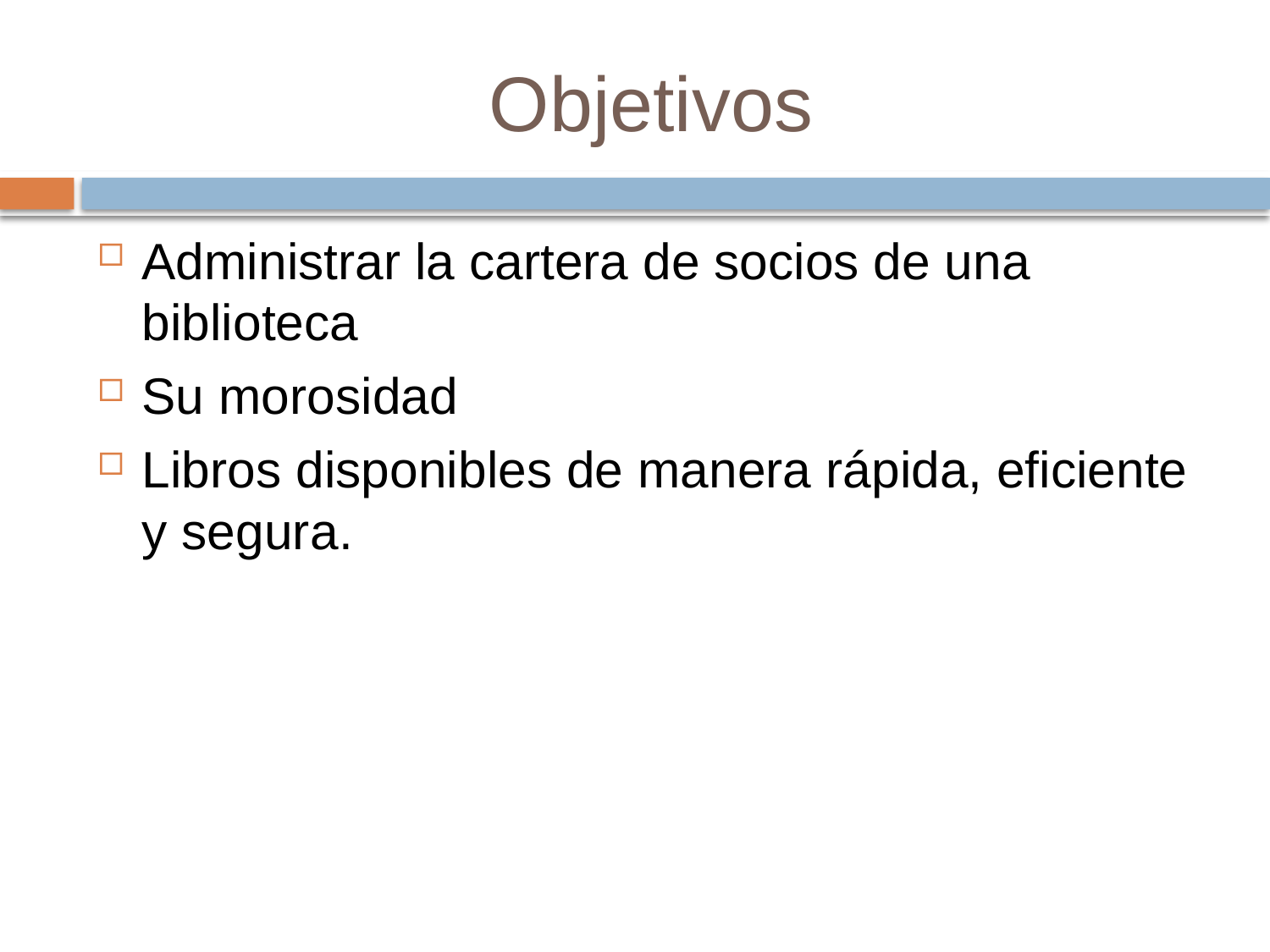

# Objetivos
Administrar la cartera de socios de una biblioteca
Su morosidad
Libros disponibles de manera rápida, eficiente y segura.